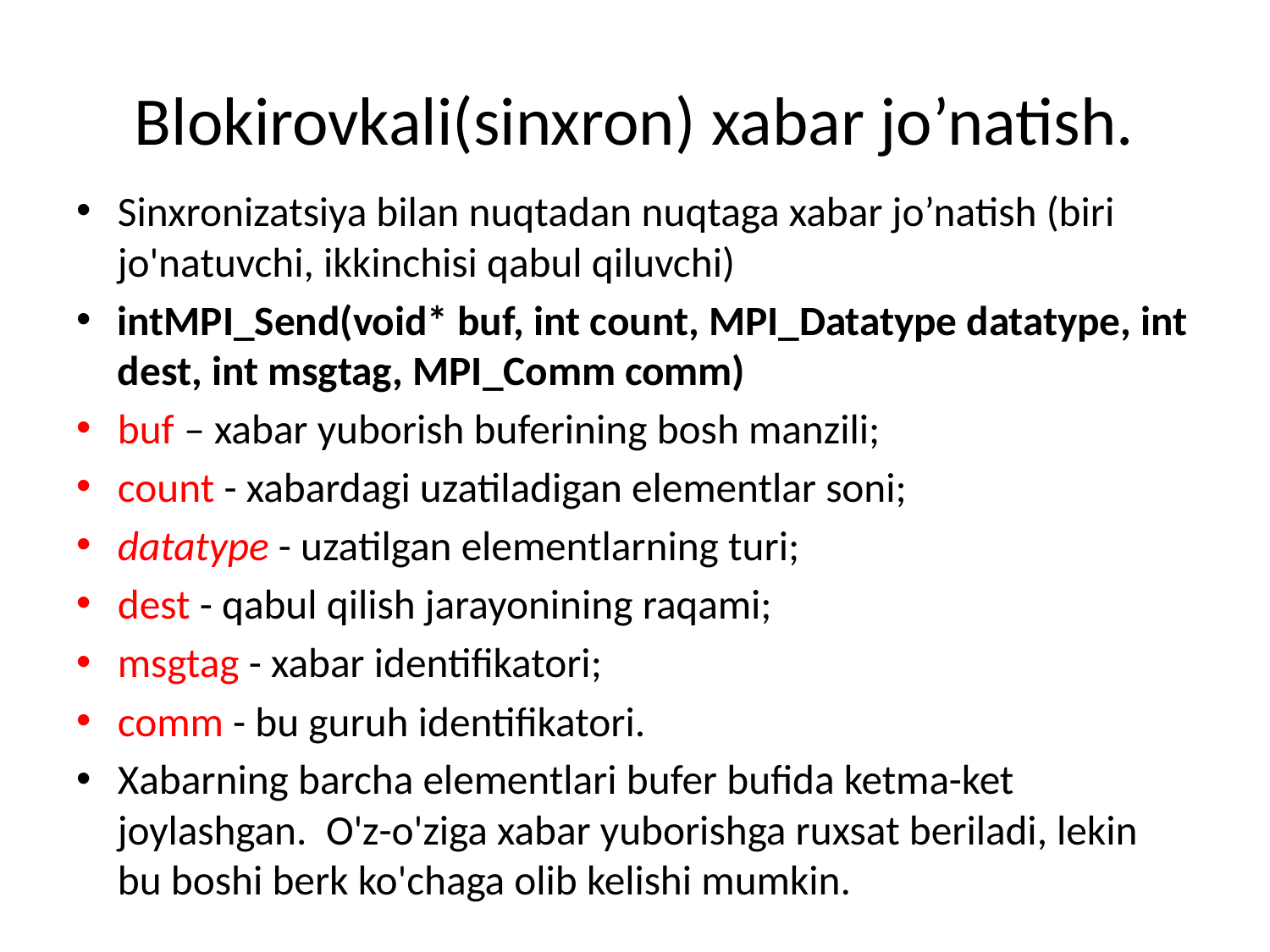

# Blokirovkali(sinxron) xabar jo’natish.
Sinxronizatsiya bilan nuqtadan nuqtaga xabar jo’natish (biri jo'natuvchi, ikkinchisi qabul qiluvchi)
intMPI_Send(void* buf, int count, MPI_Datatype datatype, int dest, int msgtag, MPI_Comm comm)
buf – xabar yuborish buferining bosh manzili;
count - xabardagi uzatiladigan elementlar soni;
datatype - uzatilgan elementlarning turi;
dest - qabul qilish jarayonining raqami;
msgtag - xabar identifikatori;
comm - bu guruh identifikatori.
Xabarning barcha elementlari bufer bufida ketma-ket joylashgan.  O'z-o'ziga xabar yuborishga ruxsat beriladi, lekin  bu boshi berk ko'chaga olib kelishi mumkin.